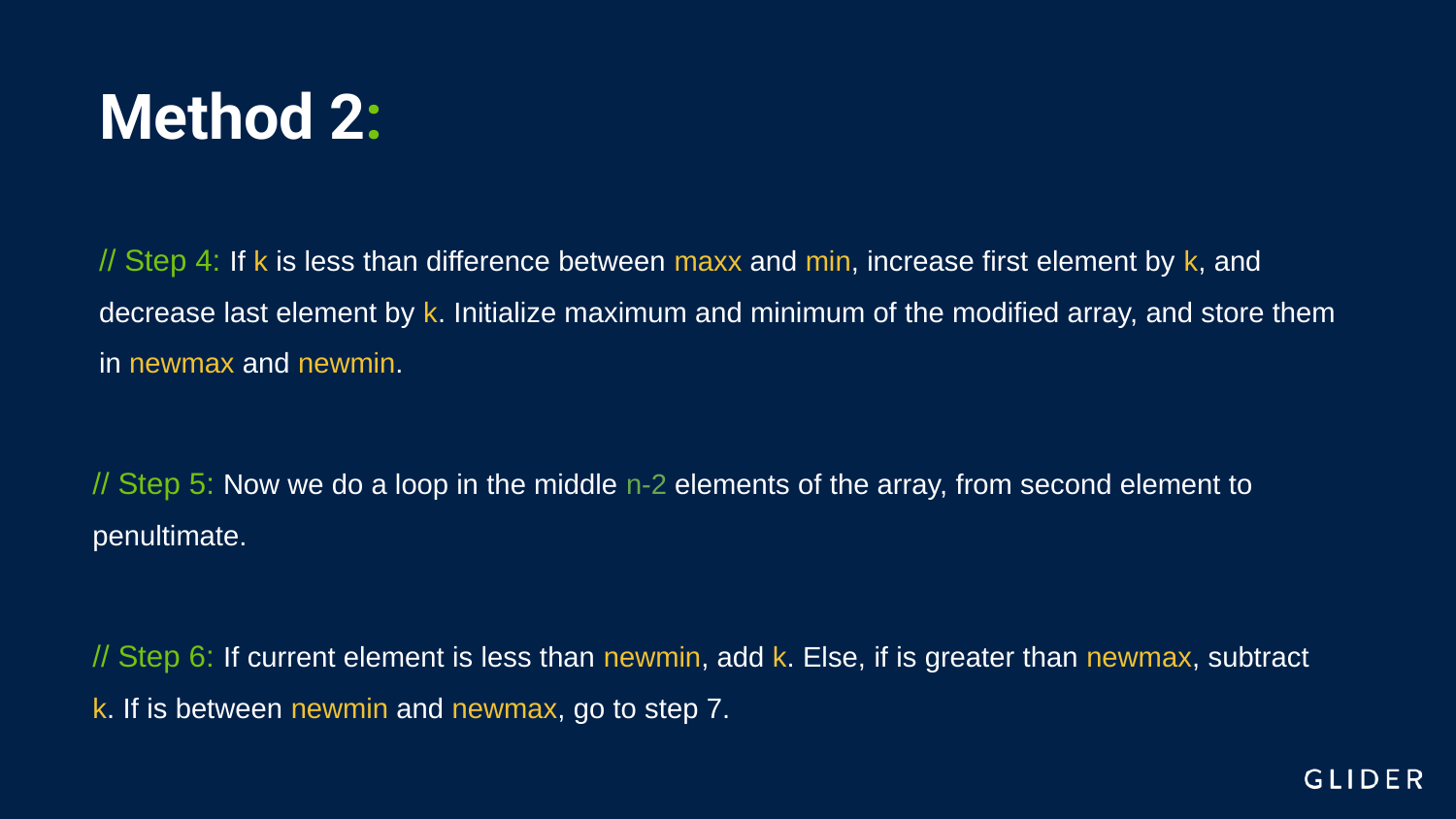

# Method 2:

// Step 4: If k is less than difference between maxx and min, increase first element by k, and decrease last element by k. Initialize maximum and minimum of the modified array, and store them in newmax and newmin.

// Step 5: Now we do a loop in the middle n-2 elements of the array, from second element to penultimate.
// Step 6: If current element is less than newmin, add k. Else, if is greater than newmax, subtract k. If is between newmin and newmax, go to step 7.